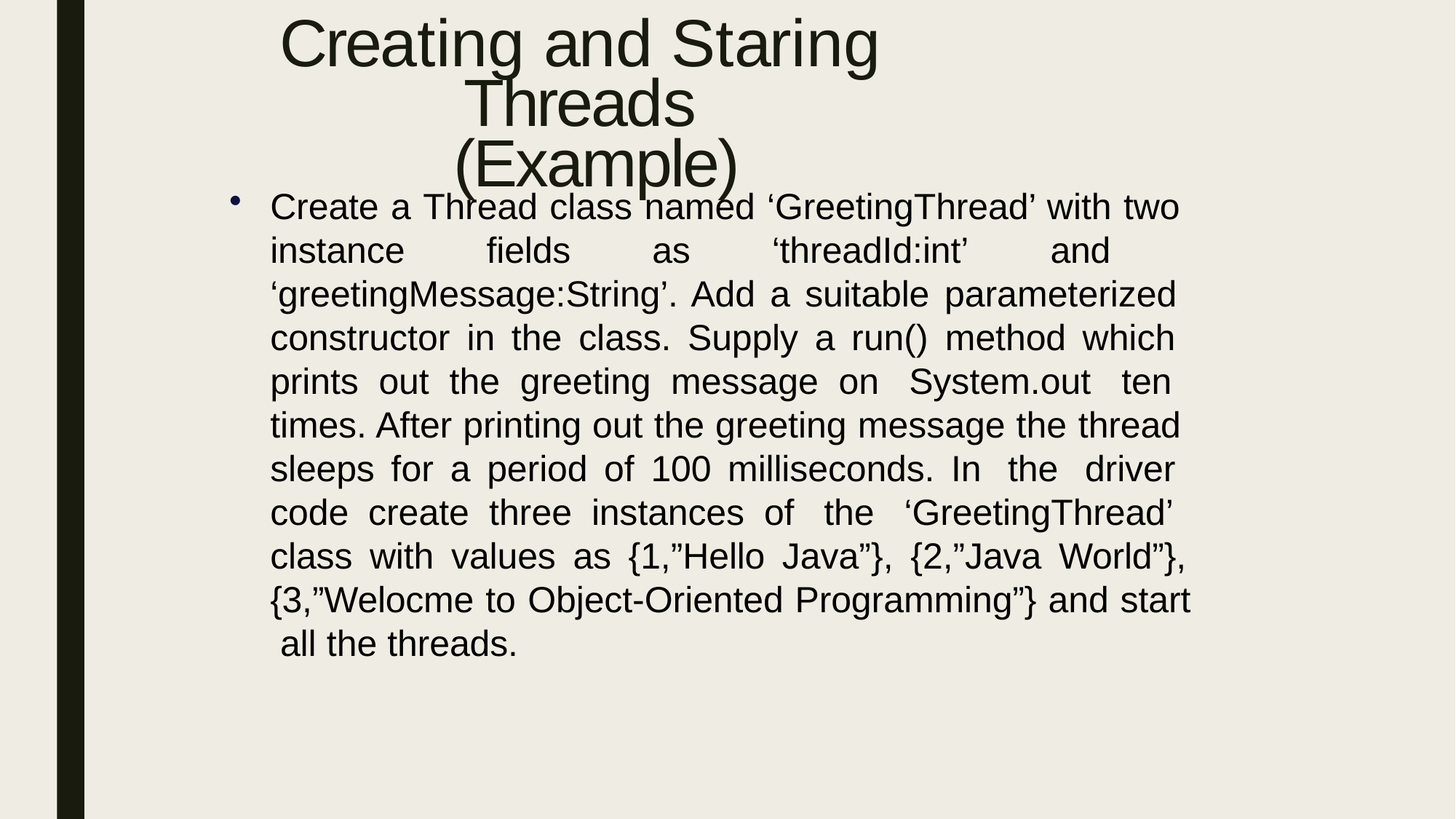

# Creating and Staring Threads
(Example)
Create a Thread class named ‘GreetingThread’ with two  instance fields as ‘threadId:int’ and  ‘greetingMessage:String’. Add a suitable parameterized  constructor in the class. Supply a run() method which  prints out the greeting message on System.out ten  times. After printing out the greeting message the thread  sleeps for a period of 100 milliseconds. In the driver  code create three instances of the ‘GreetingThread’  class with values as {1,”Hello Java”}, {2,”Java World”},
{3,”Welocme to Object-Oriented Programming”} and start  all the threads.